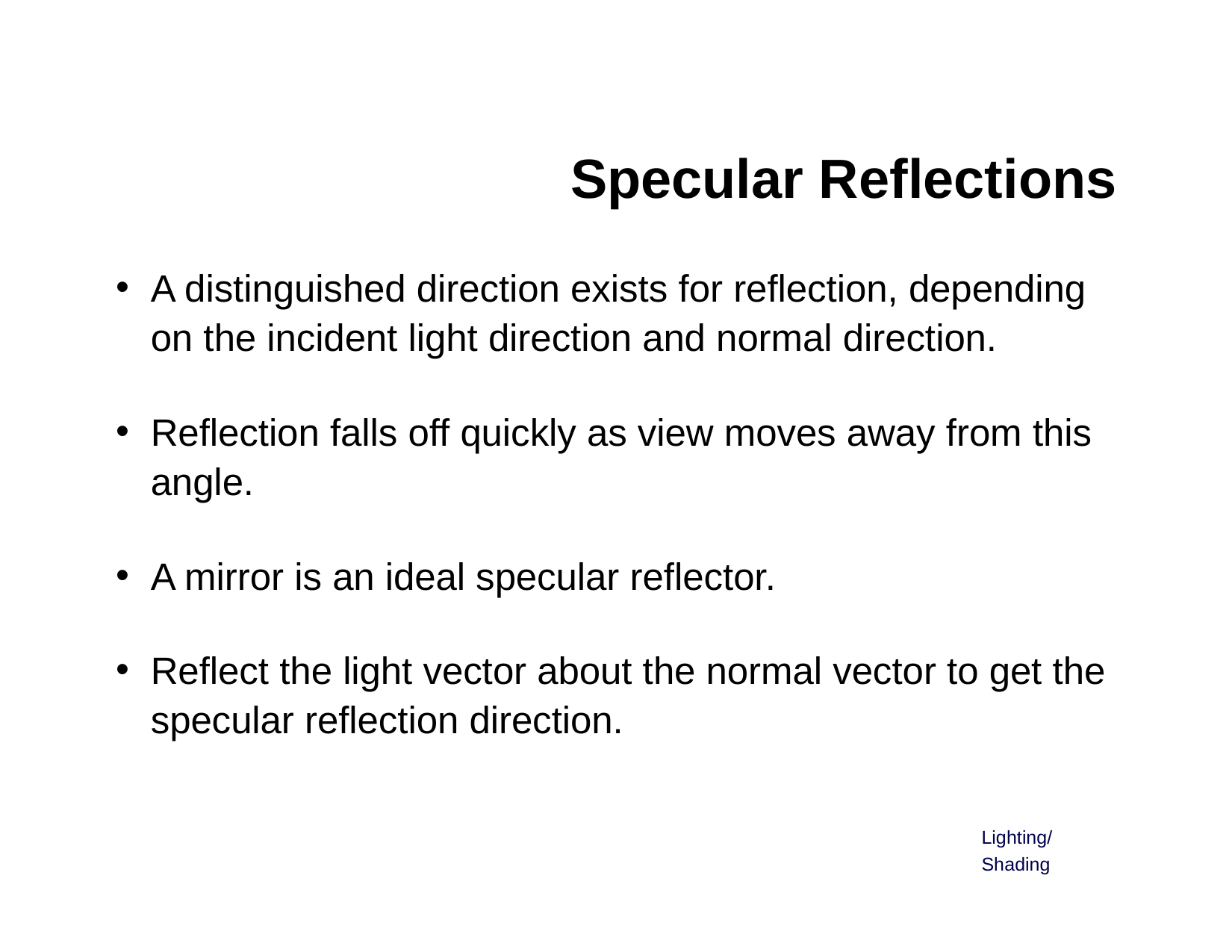

# Specular Reflections
A distinguished direction exists for reflection, depending  on the incident light direction and normal direction.

Reflection falls off quickly as view moves away from this  angle.

A mirror is an ideal specular reflector.

Reflect the light vector about the normal vector to get the  specular reflection direction.
Lighting/Shading